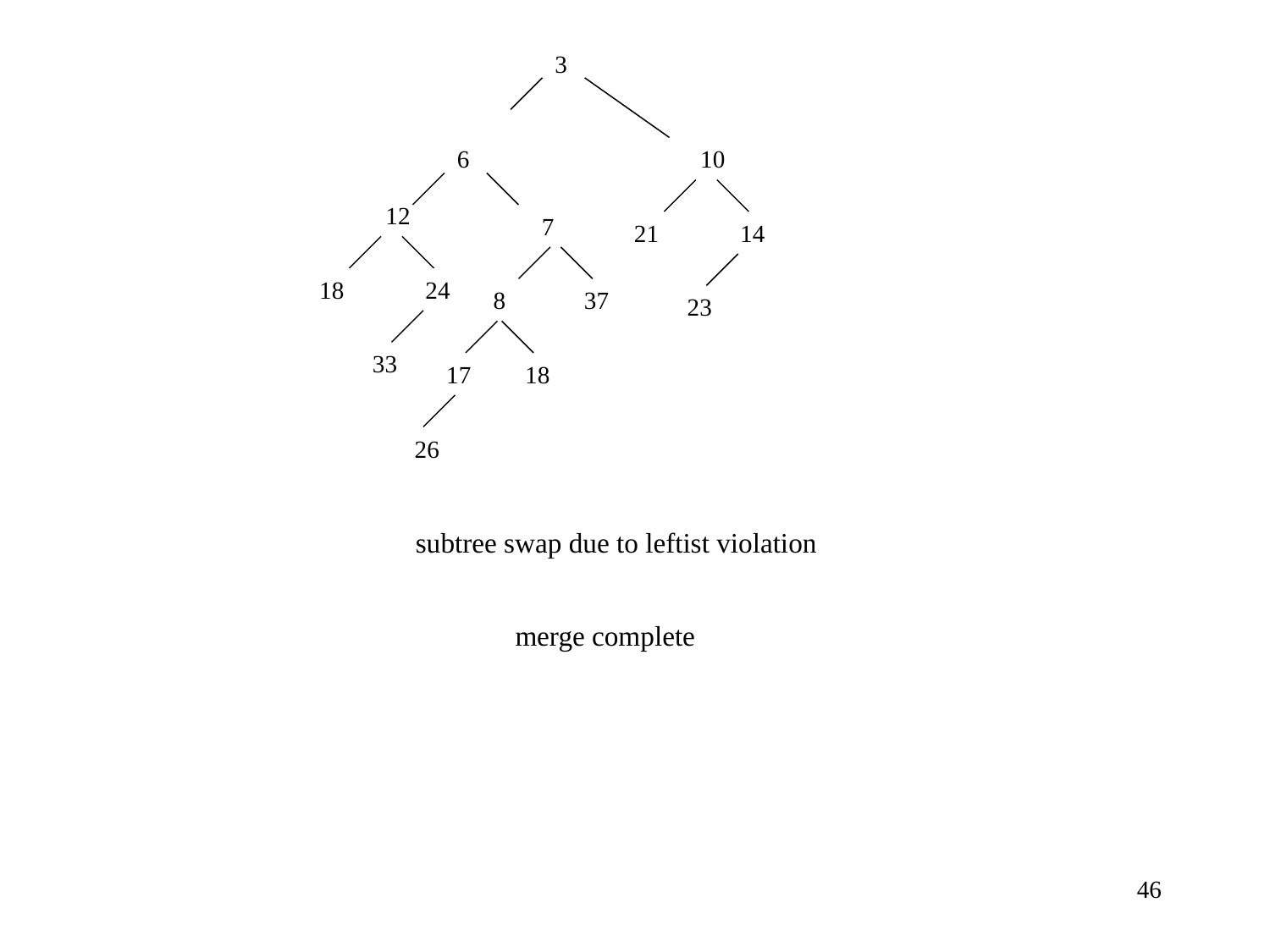

3

6
10

12
7
21
14

18
24
8
37
23

33
17
18

26
subtree swap due to leftist violation
merge complete
46